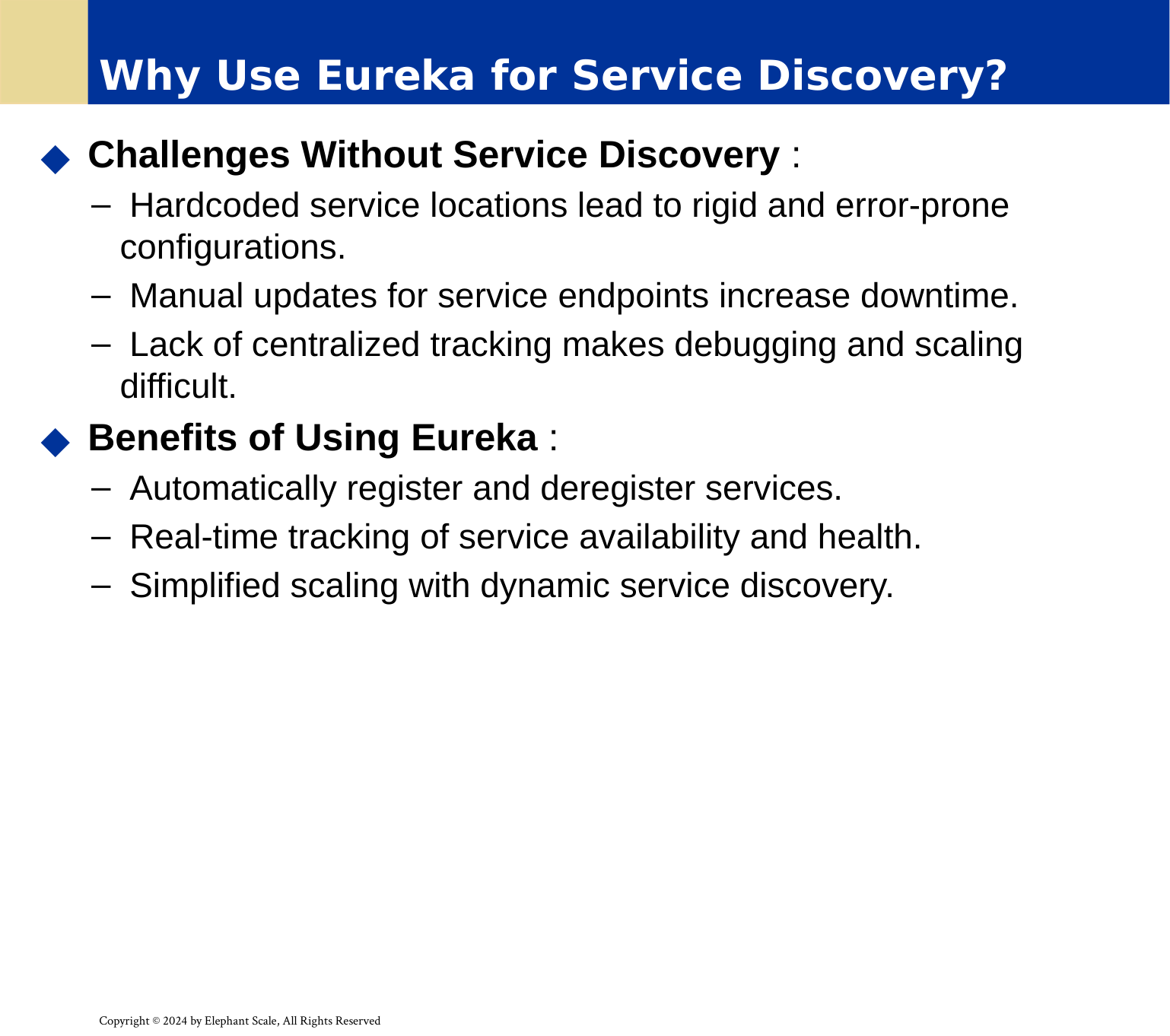

# Why Use Eureka for Service Discovery?
 Challenges Without Service Discovery :
 Hardcoded service locations lead to rigid and error-prone configurations.
 Manual updates for service endpoints increase downtime.
 Lack of centralized tracking makes debugging and scaling difficult.
 Benefits of Using Eureka :
 Automatically register and deregister services.
 Real-time tracking of service availability and health.
 Simplified scaling with dynamic service discovery.
Copyright © 2024 by Elephant Scale, All Rights Reserved